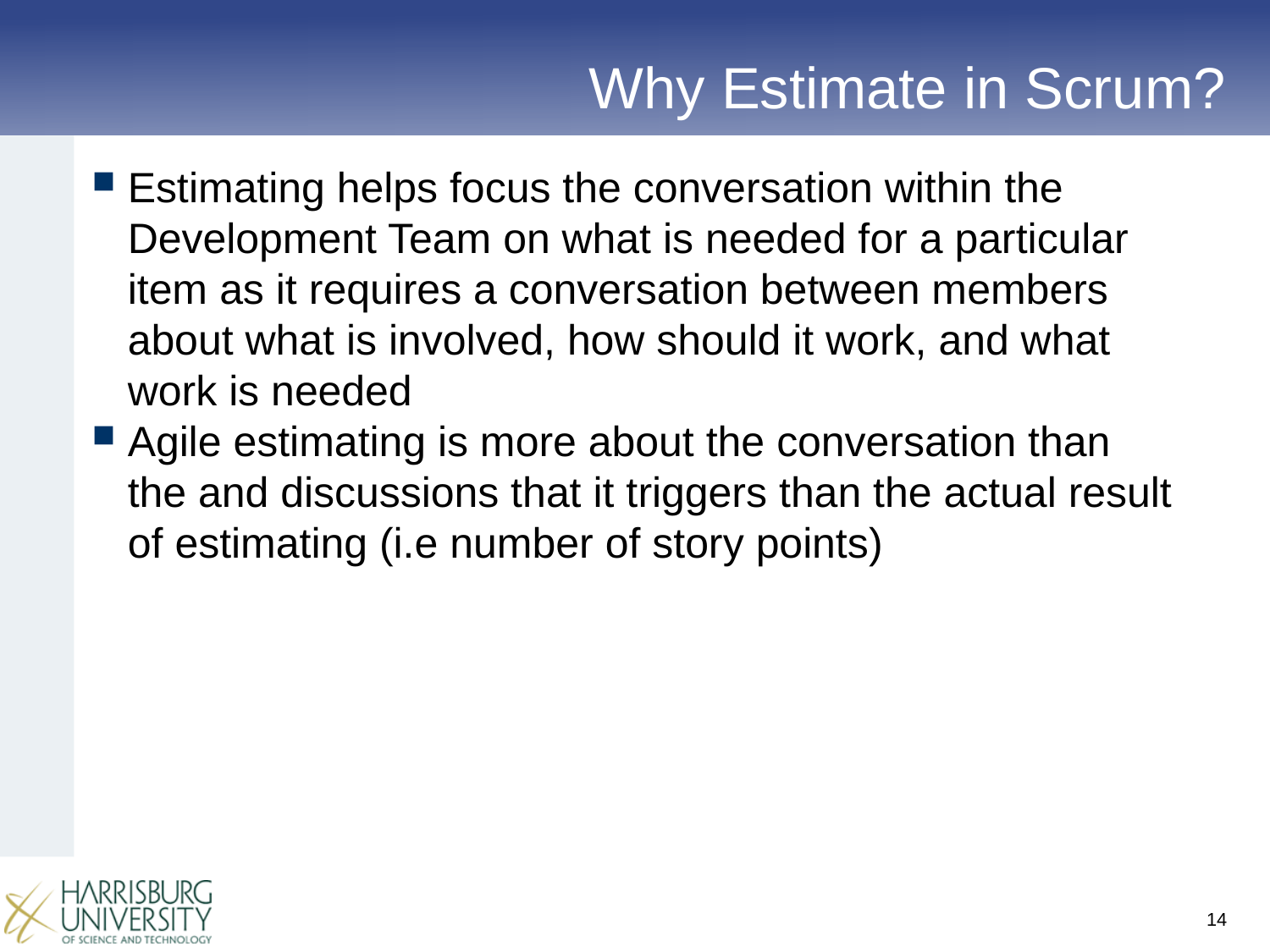

# Why Estimate in Scrum?
Estimating helps focus the conversation within the Development Team on what is needed for a particular item as it requires a conversation between members about what is involved, how should it work, and what work is needed
Agile estimating is more about the conversation than the and discussions that it triggers than the actual result of estimating (i.e number of story points)
14